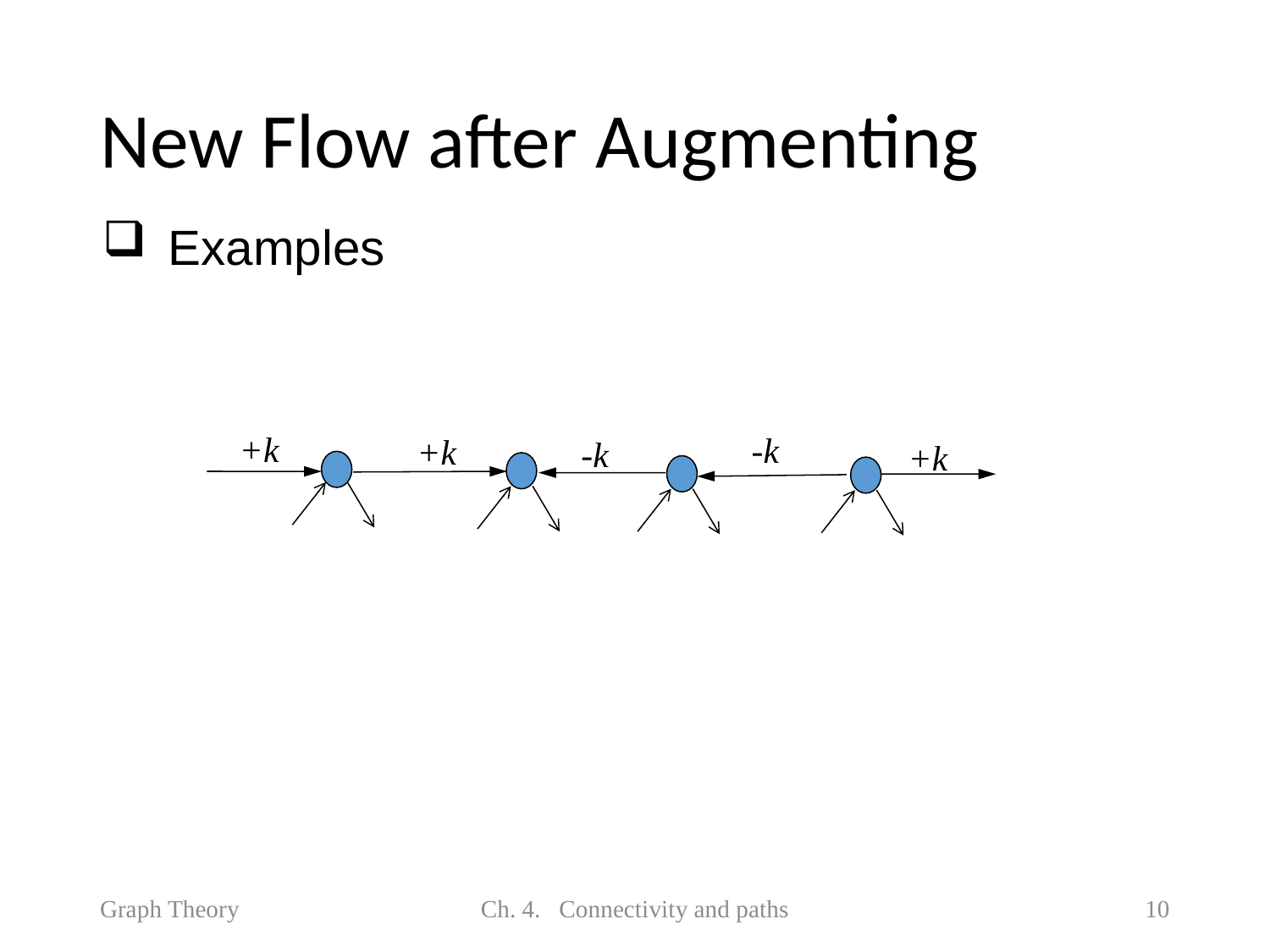

# New Flow after Augmenting
Examples
+k
-k
+k
-k
+k

Graph Theory
Ch. 4.   Connectivity and paths
10